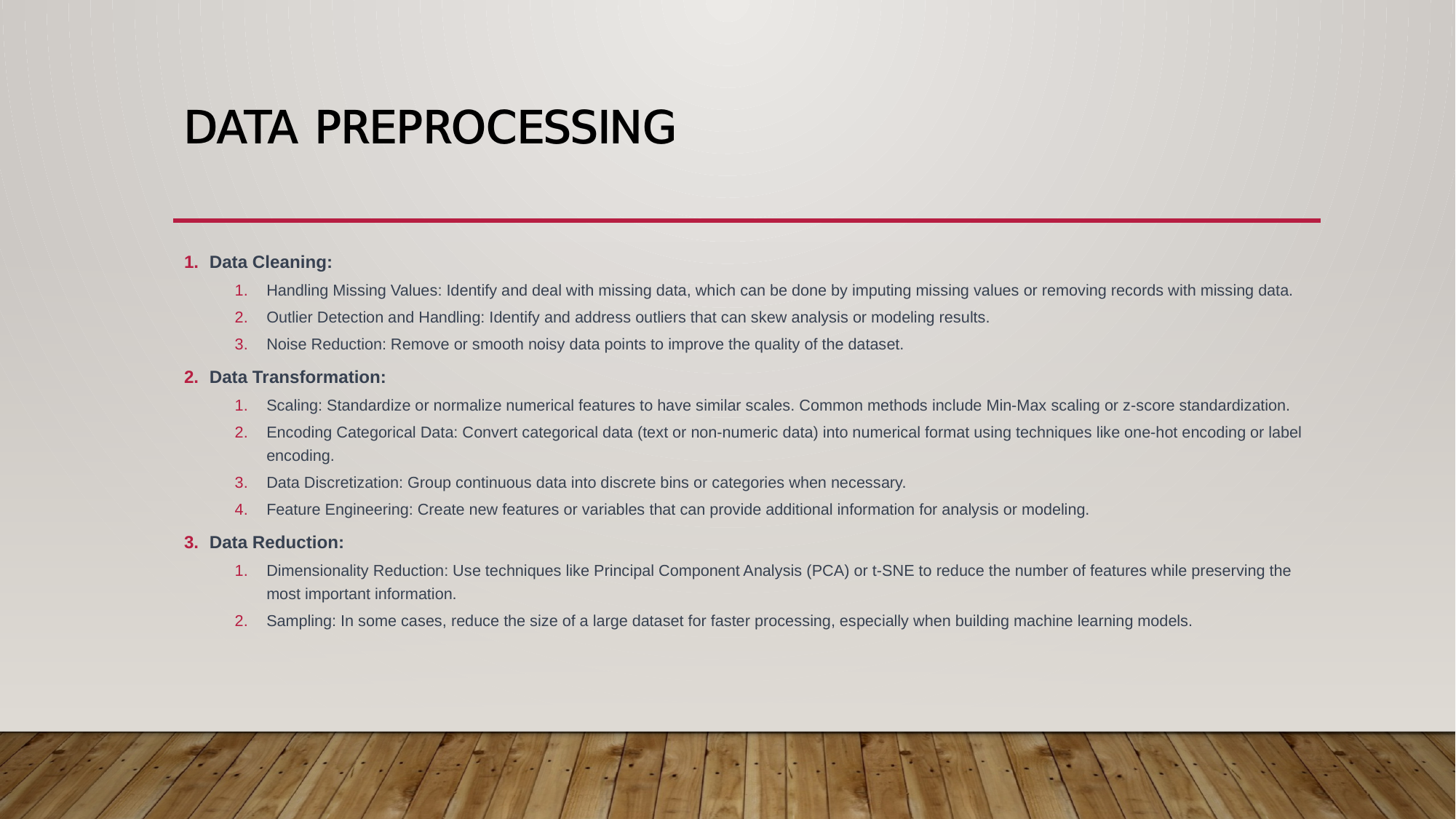

# Data preprocessing
Data Cleaning:
Handling Missing Values: Identify and deal with missing data, which can be done by imputing missing values or removing records with missing data.
Outlier Detection and Handling: Identify and address outliers that can skew analysis or modeling results.
Noise Reduction: Remove or smooth noisy data points to improve the quality of the dataset.
Data Transformation:
Scaling: Standardize or normalize numerical features to have similar scales. Common methods include Min-Max scaling or z-score standardization.
Encoding Categorical Data: Convert categorical data (text or non-numeric data) into numerical format using techniques like one-hot encoding or label encoding.
Data Discretization: Group continuous data into discrete bins or categories when necessary.
Feature Engineering: Create new features or variables that can provide additional information for analysis or modeling.
Data Reduction:
Dimensionality Reduction: Use techniques like Principal Component Analysis (PCA) or t-SNE to reduce the number of features while preserving the most important information.
Sampling: In some cases, reduce the size of a large dataset for faster processing, especially when building machine learning models.